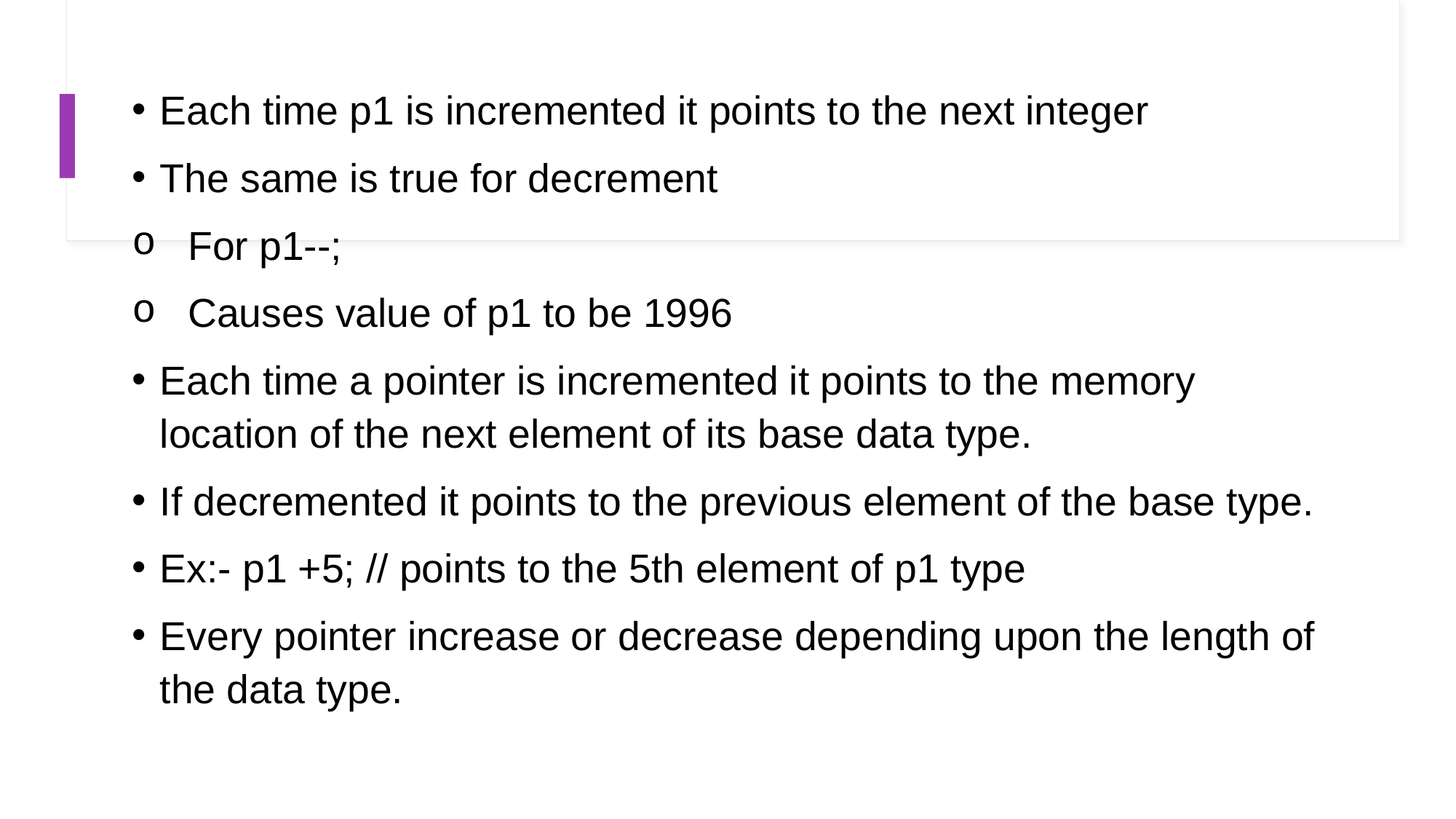

#
Each time p1 is incremented it points to the next integer
The same is true for decrement
For p1--;
Causes value of p1 to be 1996
Each time a pointer is incremented it points to the memory location of the next element of its base data type.
If decremented it points to the previous element of the base type.
Ex:- p1 +5; // points to the 5th element of p1 type
Every pointer increase or decrease depending upon the length of the data type.